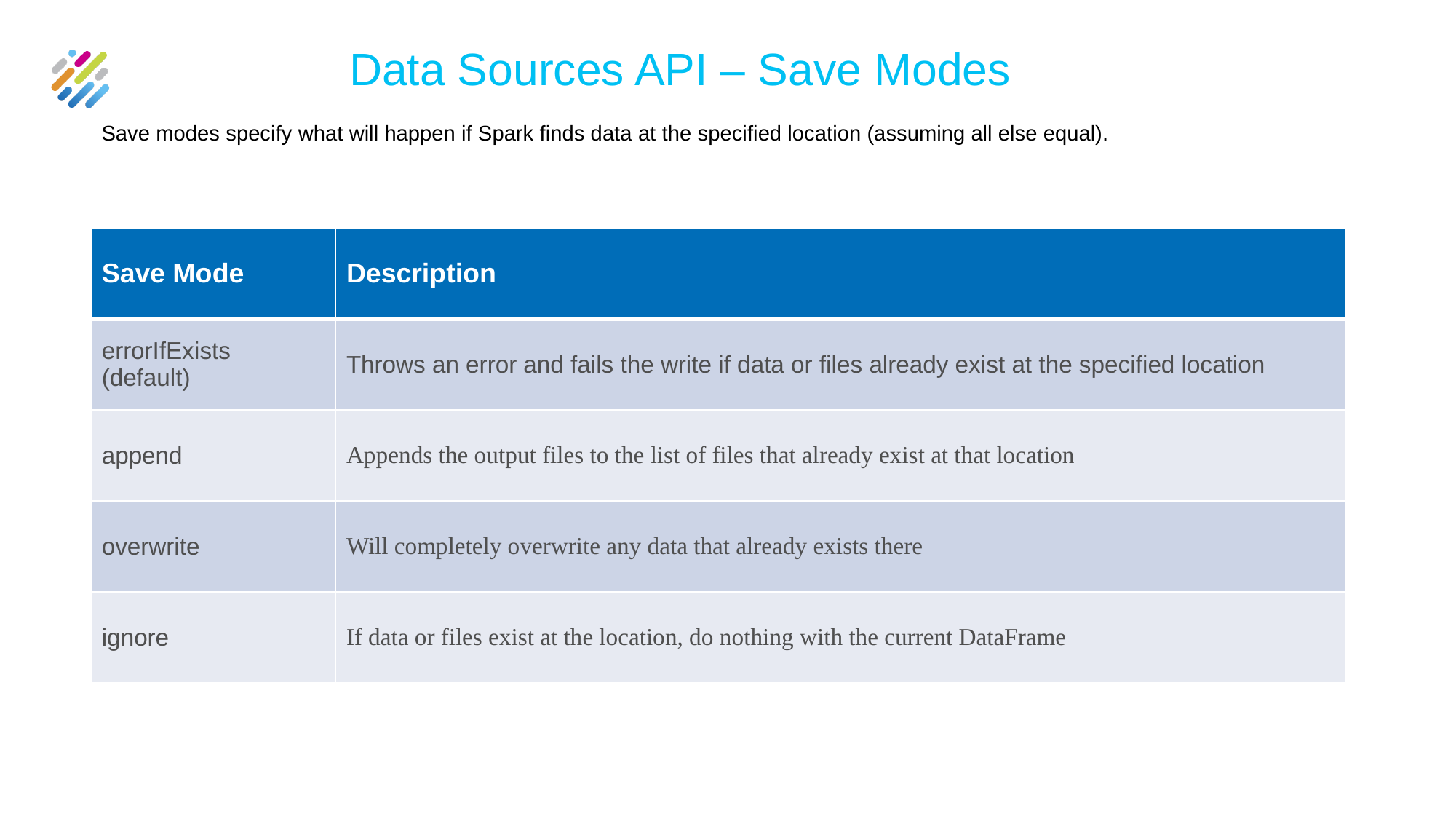

# Data Sources API – Save Modes
Save modes specify what will happen if Spark finds data at the specified location (assuming all else equal).
| Save Mode | Description |
| --- | --- |
| errorIfExists (default) | Throws an error and fails the write if data or files already exist at the specified location |
| append | Appends the output files to the list of files that already exist at that location |
| overwrite | Will completely overwrite any data that already exists there |
| ignore | If data or files exist at the location, do nothing with the current DataFrame |